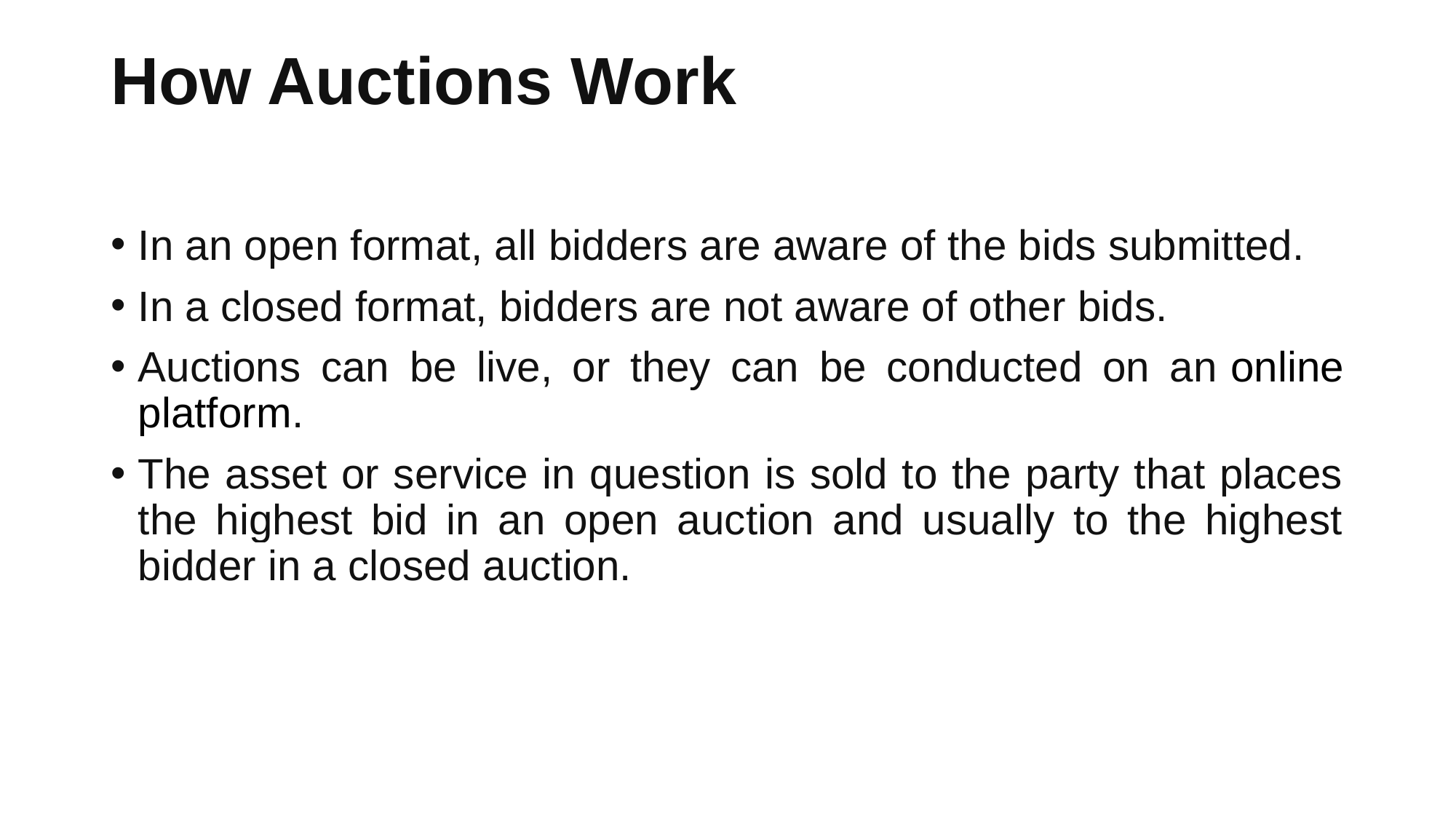

# How Auctions Work
In an open format, all bidders are aware of the bids submitted.
In a closed format, bidders are not aware of other bids.
Auctions can be live, or they can be conducted on an online platform.
The asset or service in question is sold to the party that places the highest bid in an open auction and usually to the highest bidder in a closed auction.